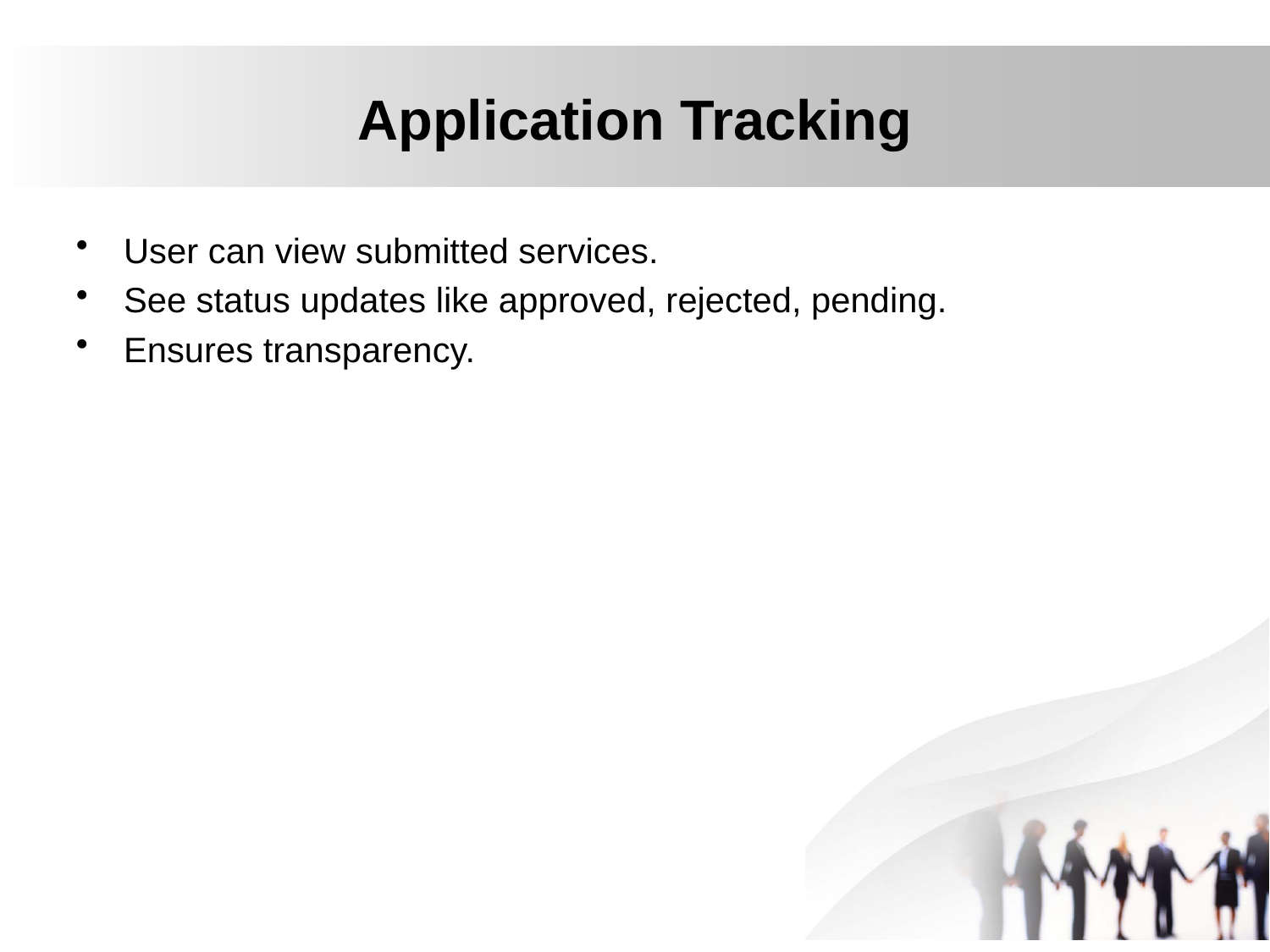

# Application Tracking
User can view submitted services.
See status updates like approved, rejected, pending.
Ensures transparency.